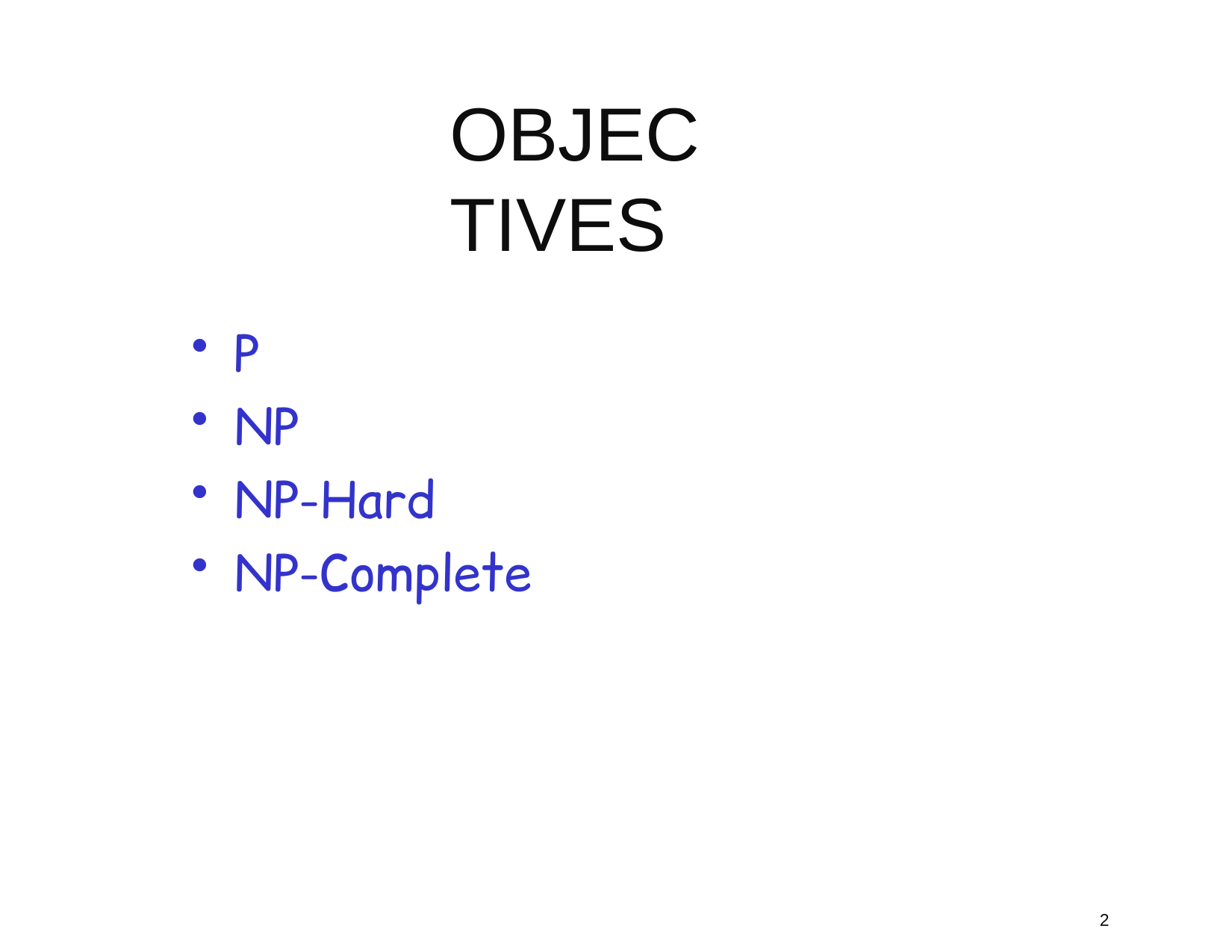

# Objectives
P
NP
NP-Hard
NP-Complete
2